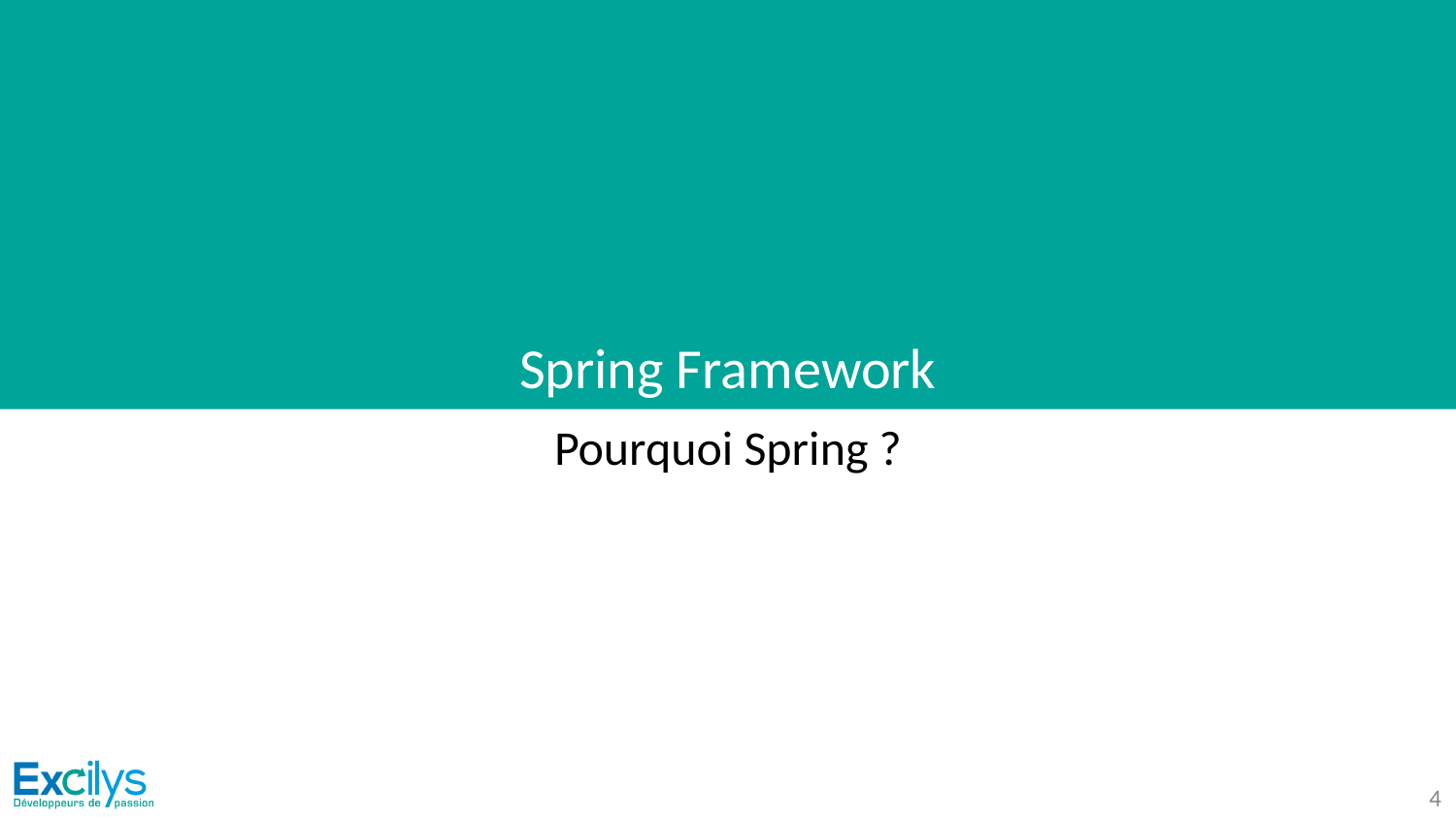

# Spring Framework
Pourquoi Spring ?
4